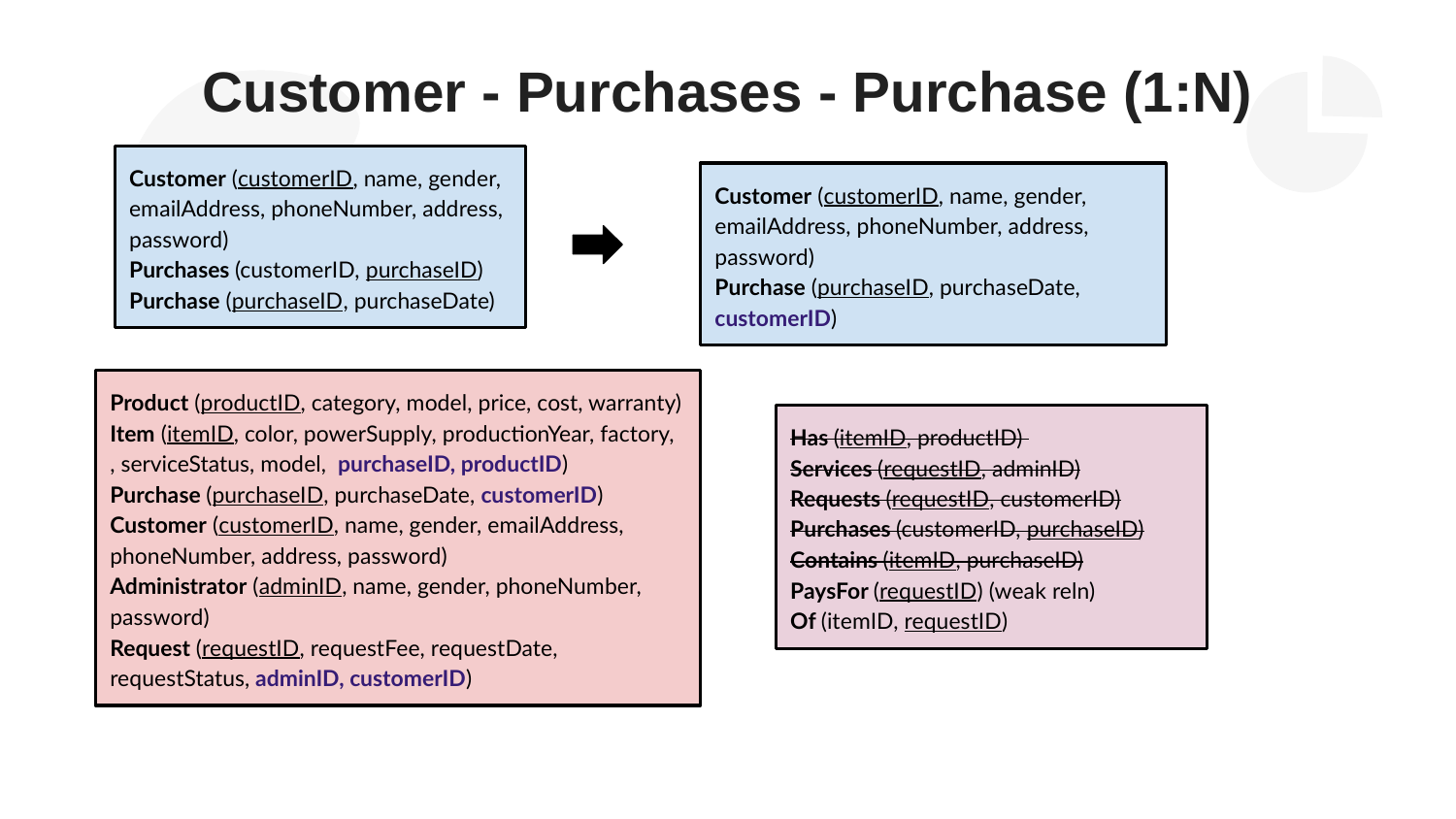

# Customer - Purchases - Purchase (1:N)
Customer (customerID, name, gender, emailAddress, phoneNumber, address, password)
Purchases (customerID, purchaseID)
Purchase (purchaseID, purchaseDate)
Customer (customerID, name, gender, emailAddress, phoneNumber, address, password)
Purchase (purchaseID, purchaseDate, customerID)

Product (productID, category, model, price, cost, warranty)
Item (itemID, color, powerSupply, productionYear, factory,  , serviceStatus, model,  purchaseID, productID)
Purchase (purchaseID, purchaseDate, customerID)
Customer (customerID, name, gender, emailAddress, phoneNumber, address, password)
Administrator (adminID, name, gender, phoneNumber, password)
Request (requestID, requestFee, requestDate, requestStatus, adminID, customerID)
Has (itemID, productID)
Services (requestID, adminID)
Requests (requestID, customerID)
Purchases (customerID, purchaseID)
Contains (itemID, purchaseID)
PaysFor (requestID) (weak reln)
Of (itemID, requestID)